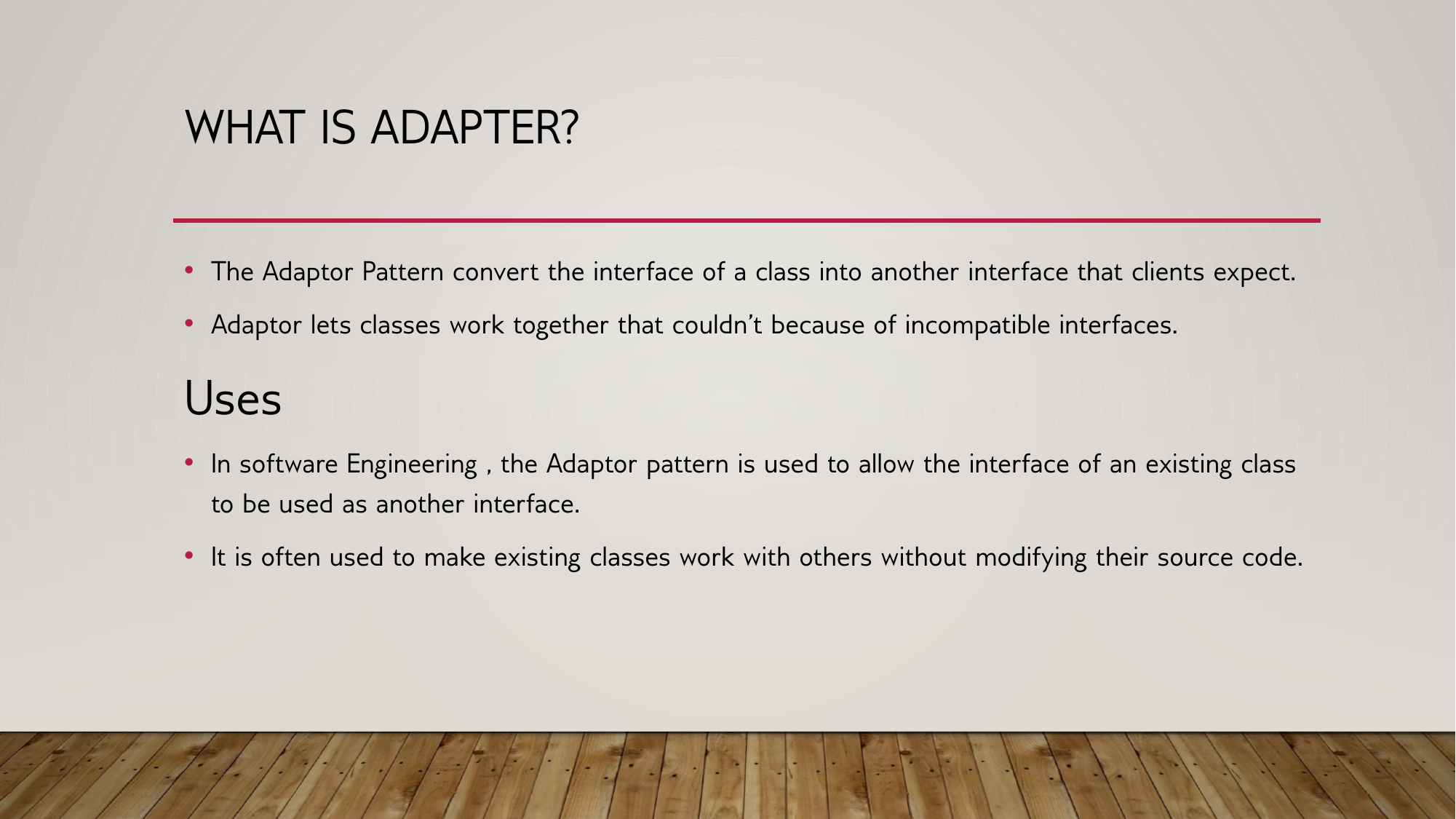

# What is adapter?
The Adaptor Pattern convert the interface of a class into another interface that clients expect.
Adaptor lets classes work together that couldn’t because of incompatible interfaces.
Uses
In software Engineering , the Adaptor pattern is used to allow the interface of an existing class to be used as another interface.
It is often used to make existing classes work with others without modifying their source code.